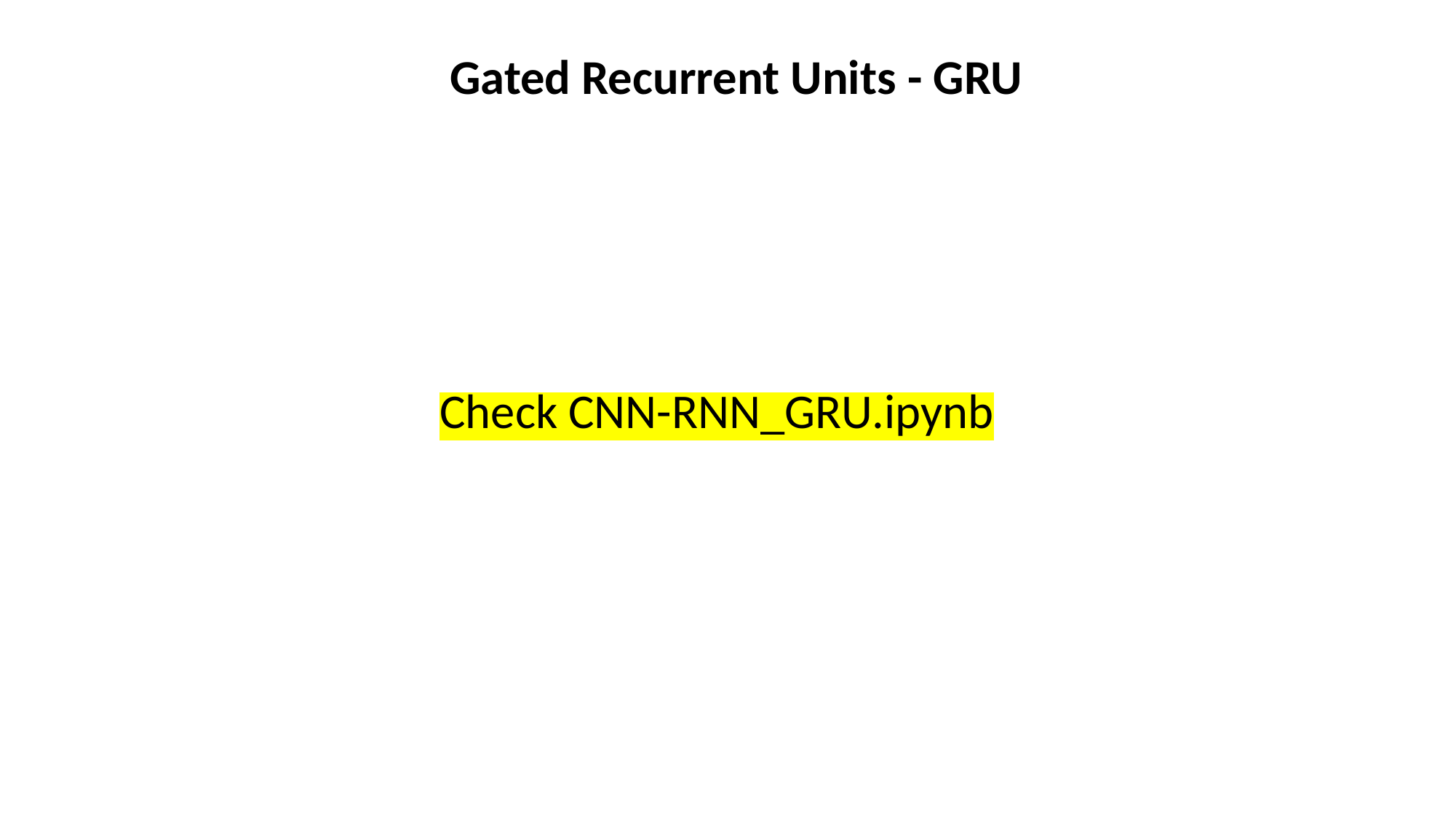

Gated Recurrent Units - GRU
Check CNN-RNN_GRU.ipynb